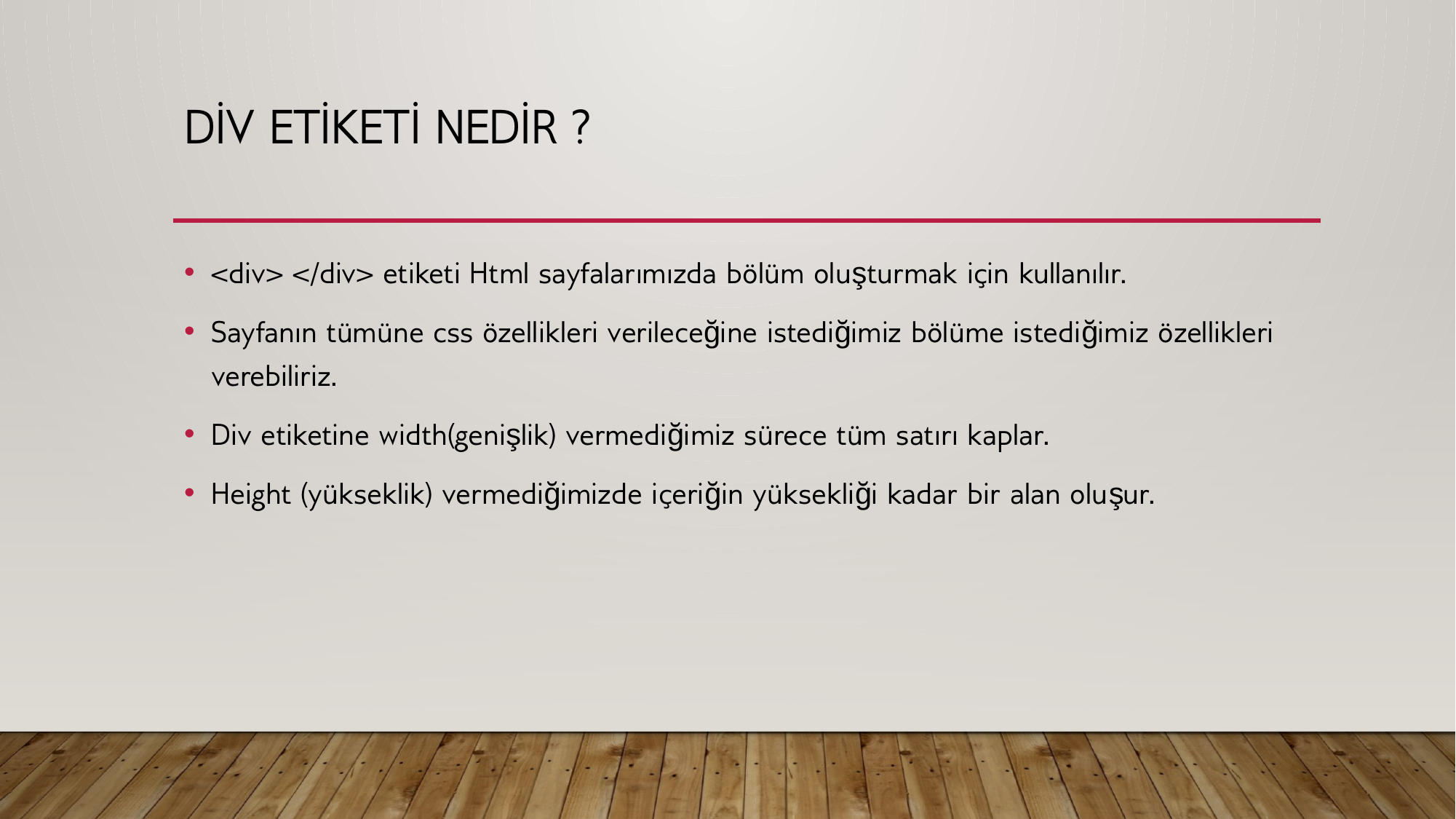

# Div etiketi nedir ?
<div> </div> etiketi Html sayfalarımızda bölüm oluşturmak için kullanılır.
Sayfanın tümüne css özellikleri verileceğine istediğimiz bölüme istediğimiz özellikleri verebiliriz.
Div etiketine width(genişlik) vermediğimiz sürece tüm satırı kaplar.
Height (yükseklik) vermediğimizde içeriğin yüksekliği kadar bir alan oluşur.